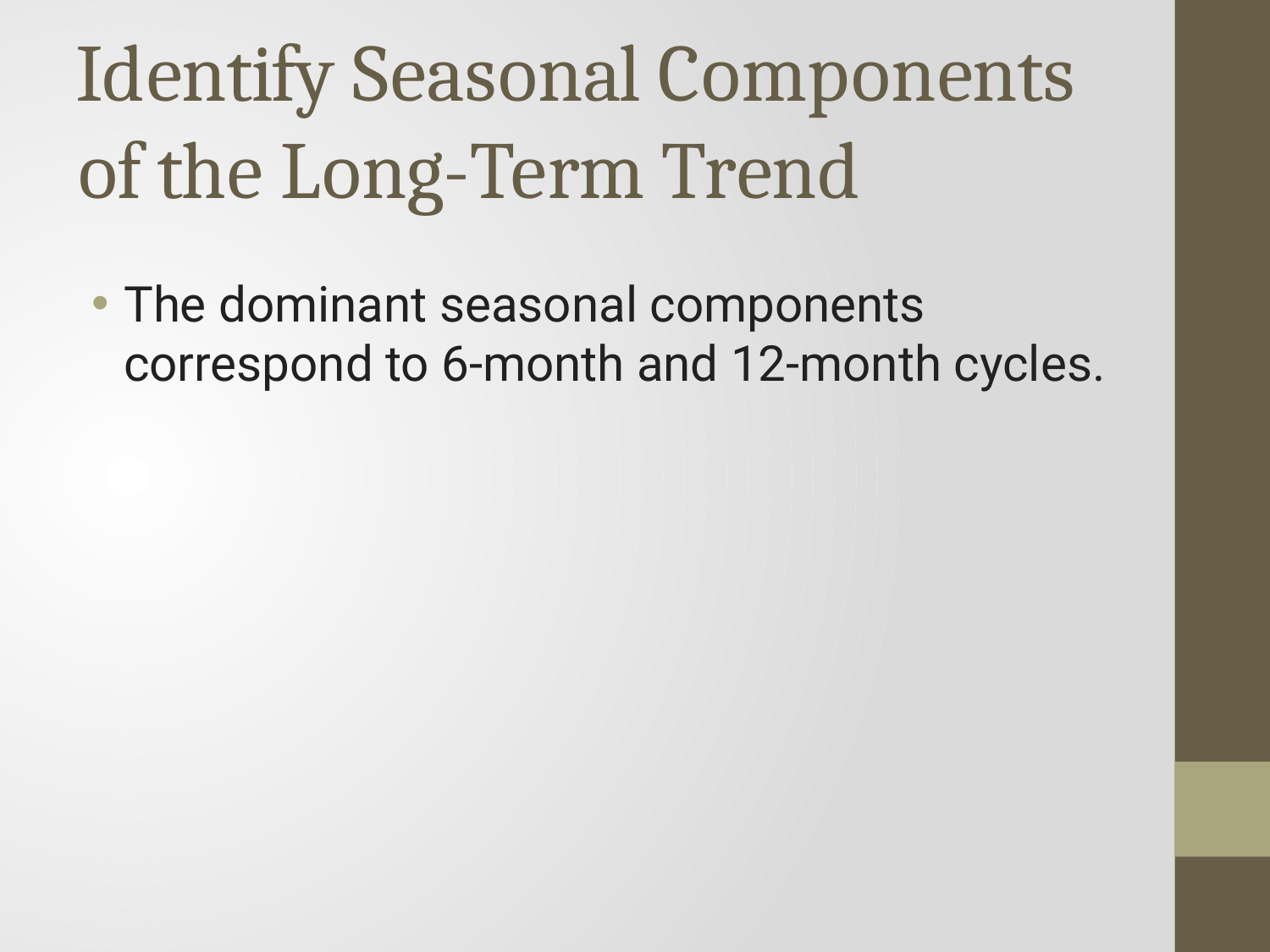

# Identify Seasonal Components of the Long-Term Trend
The dominant seasonal components correspond to 6-month and 12-month cycles.